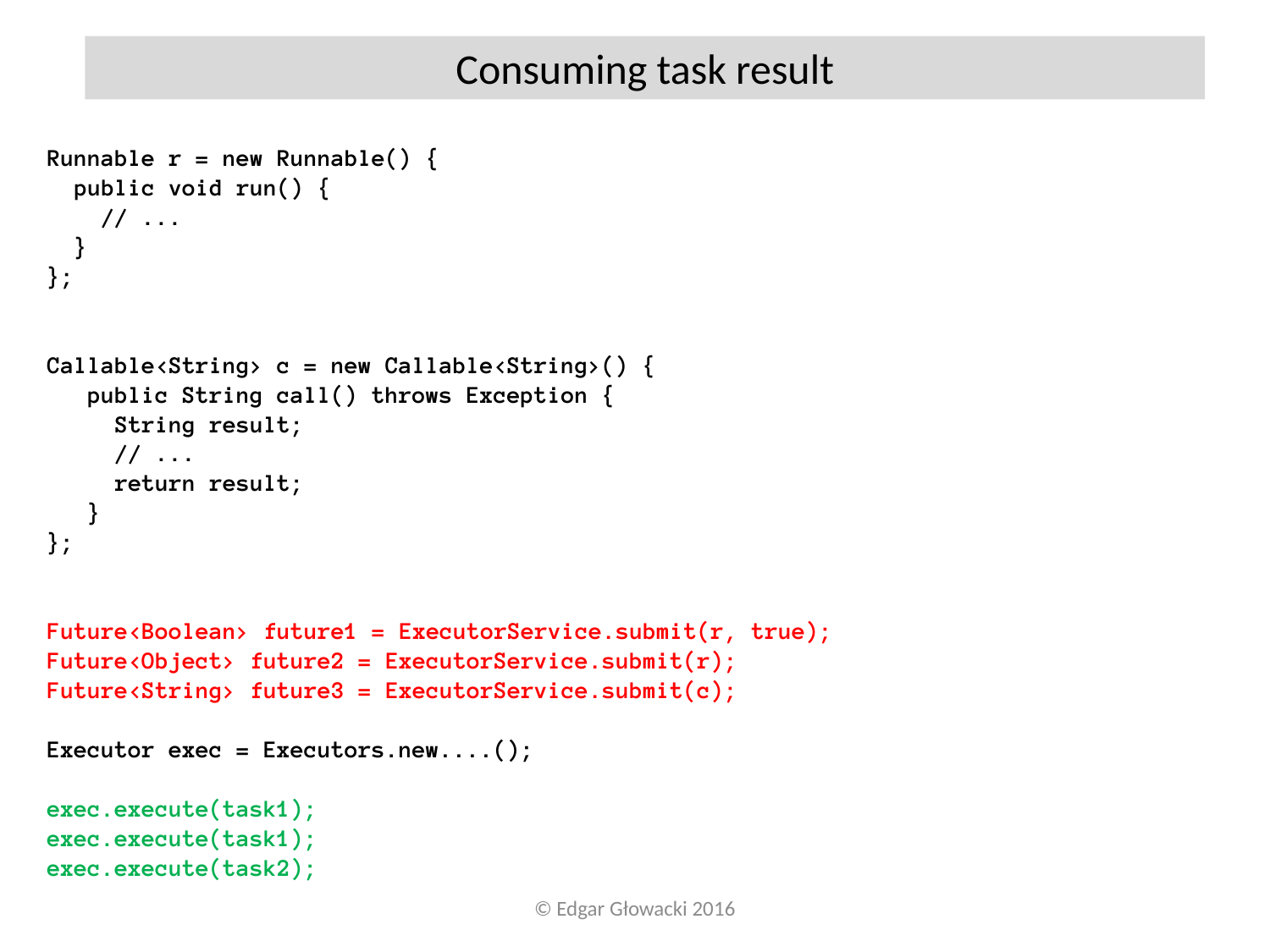

Consuming task result
Runnable r = new Runnable() {
  public void run() {
    // ...
  }
};

Callable<String> c = new Callable<String>() {
   public String call() throws Exception {
     String result;
     // ...
     return result;
   }
};

Future<Boolean> future1 = ExecutorService.submit(r, true);
Future<Object> future2 = ExecutorService.submit(r);
Future<String> future3 = ExecutorService.submit(c);

Executor exec = Executors.new....();

exec.execute(task1);
exec.execute(task1);
exec.execute(task2);
© Edgar Głowacki 2016